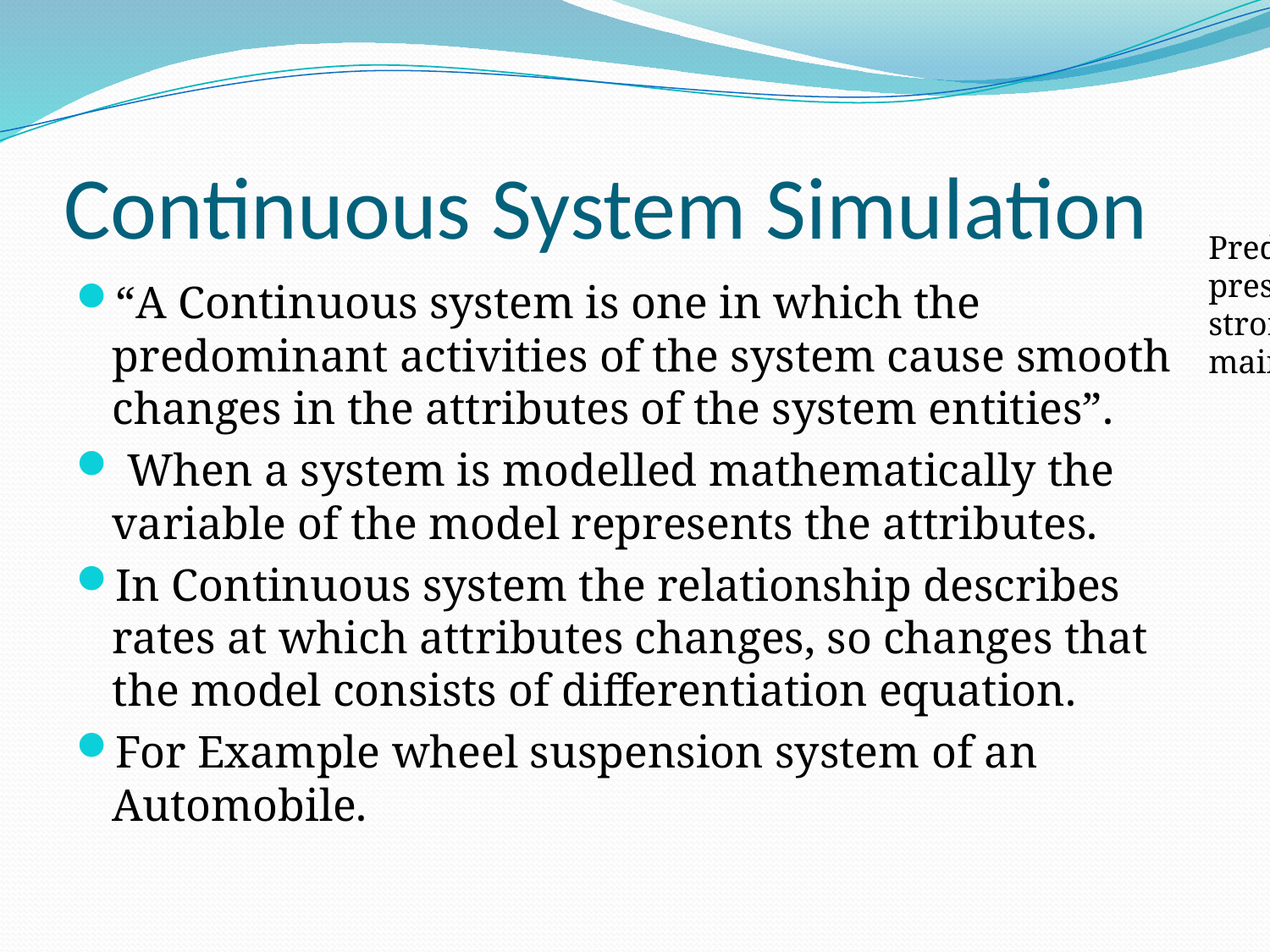

# Continuous System Simulation
Predominant-present as the strongest or main element.
“A Continuous system is one in which the predominant activities of the system cause smooth changes in the attributes of the system entities”.
 When a system is modelled mathematically the variable of the model represents the attributes.
In Continuous system the relationship describes rates at which attributes changes, so changes that the model consists of differentiation equation.
For Example wheel suspension system of an Automobile.